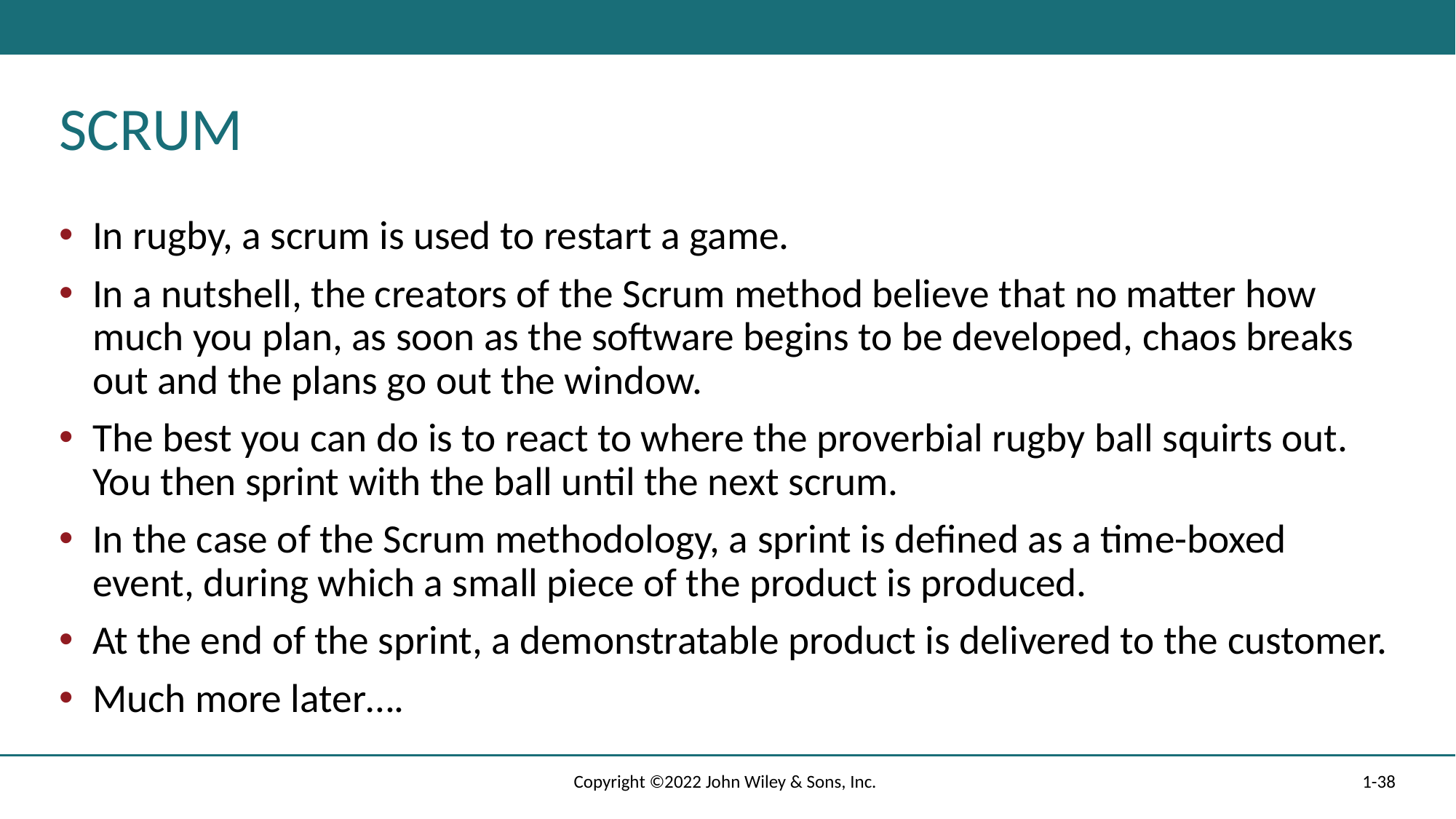

# SCRUM
In rugby, a scrum is used to restart a game.
In a nutshell, the creators of the Scrum method believe that no matter how much you plan, as soon as the software begins to be developed, chaos breaks out and the plans go out the window.
The best you can do is to react to where the proverbial rugby ball squirts out. You then sprint with the ball until the next scrum.
In the case of the Scrum methodology, a sprint is defined as a time-boxed event, during which a small piece of the product is produced.
At the end of the sprint, a demonstratable product is delivered to the customer.
Much more later….

Copyright ©2022 John Wiley & Sons, Inc.
1-38